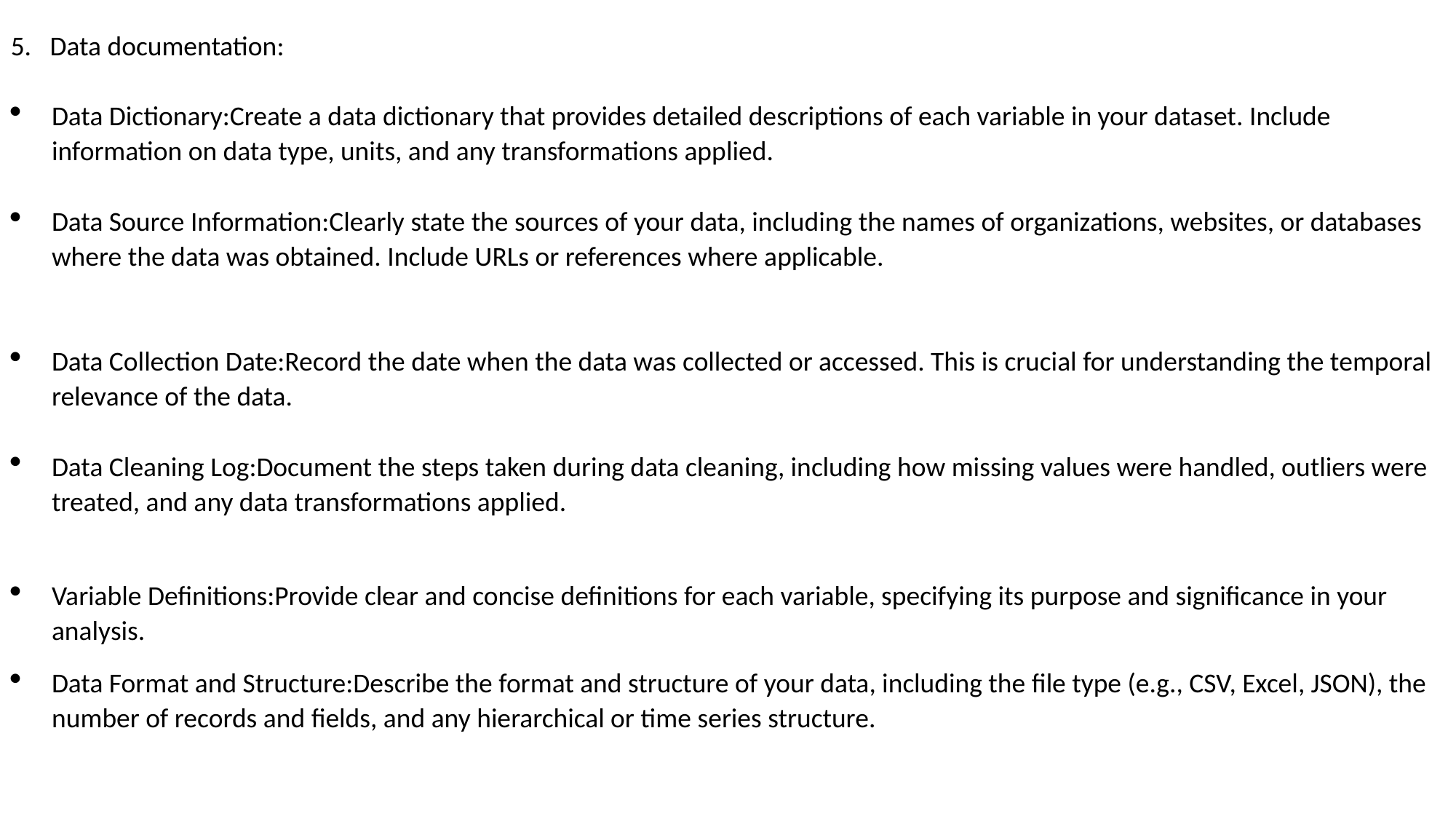

5.   Data documentation:

Data Dictionary:Create a data dictionary that provides detailed descriptions of each variable in your dataset. Include information on data type, units, and any transformations applied.

Data Source Information:Clearly state the sources of your data, including the names of organizations, websites, or databases where the data was obtained. Include URLs or references where applicable.

Data Collection Date:Record the date when the data was collected or accessed. This is crucial for understanding the temporal relevance of the data.

Data Cleaning Log:Document the steps taken during data cleaning, including how missing values were handled, outliers were treated, and any data transformations applied.

Variable Definitions:Provide clear and concise definitions for each variable, specifying its purpose and significance in your analysis.

Data Format and Structure:Describe the format and structure of your data, including the file type (e.g., CSV, Excel, JSON), the number of records and fields, and any hierarchical or time series structure.